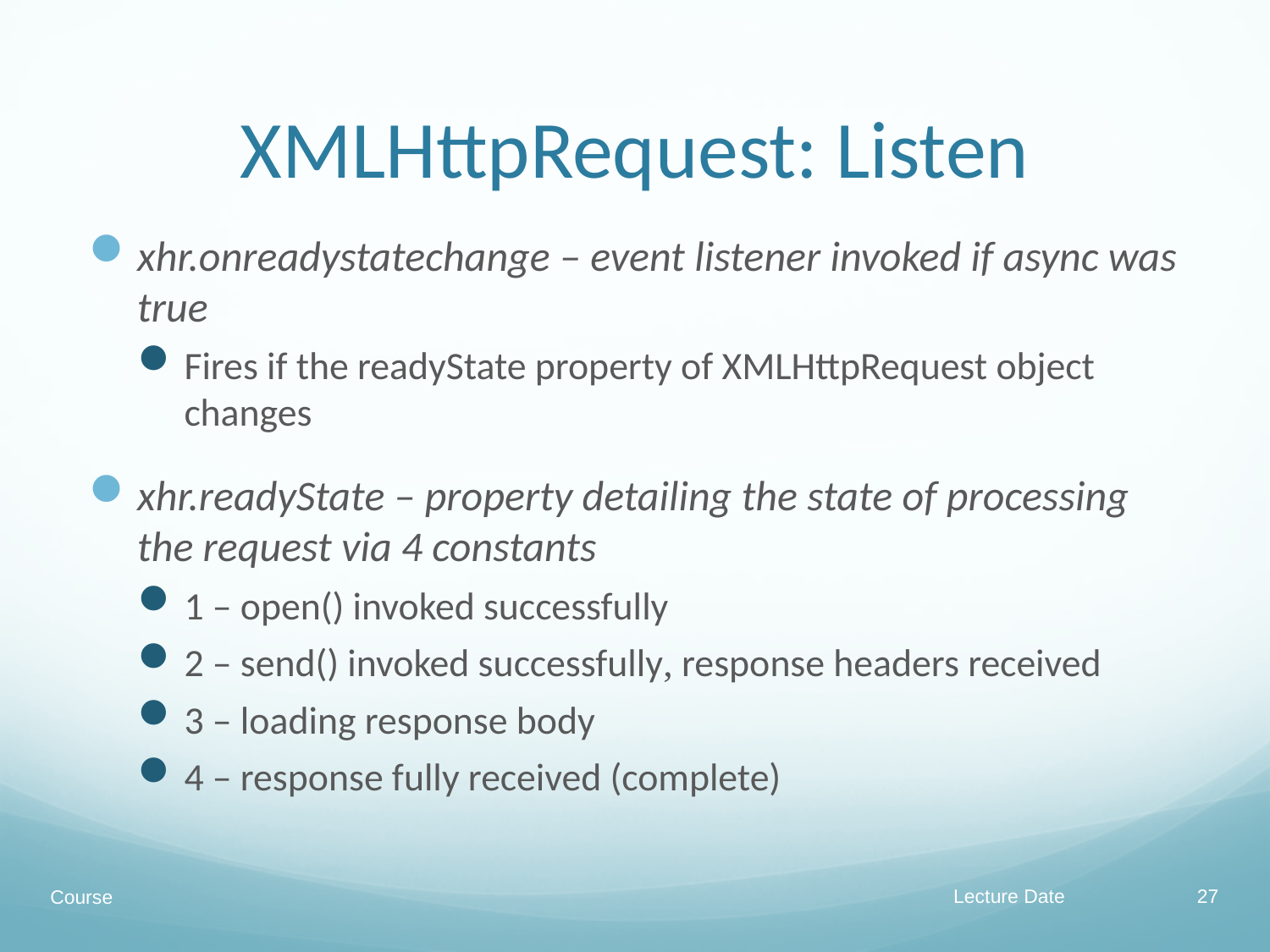

# XMLHttpRequest: Listen
xhr.onreadystatechange – event listener invoked if async was true
Fires if the readyState property of XMLHttpRequest object changes
xhr.readyState – property detailing the state of processing the request via 4 constants
1 – open() invoked successfully
2 – send() invoked successfully, response headers received
3 – loading response body
4 – response fully received (complete)